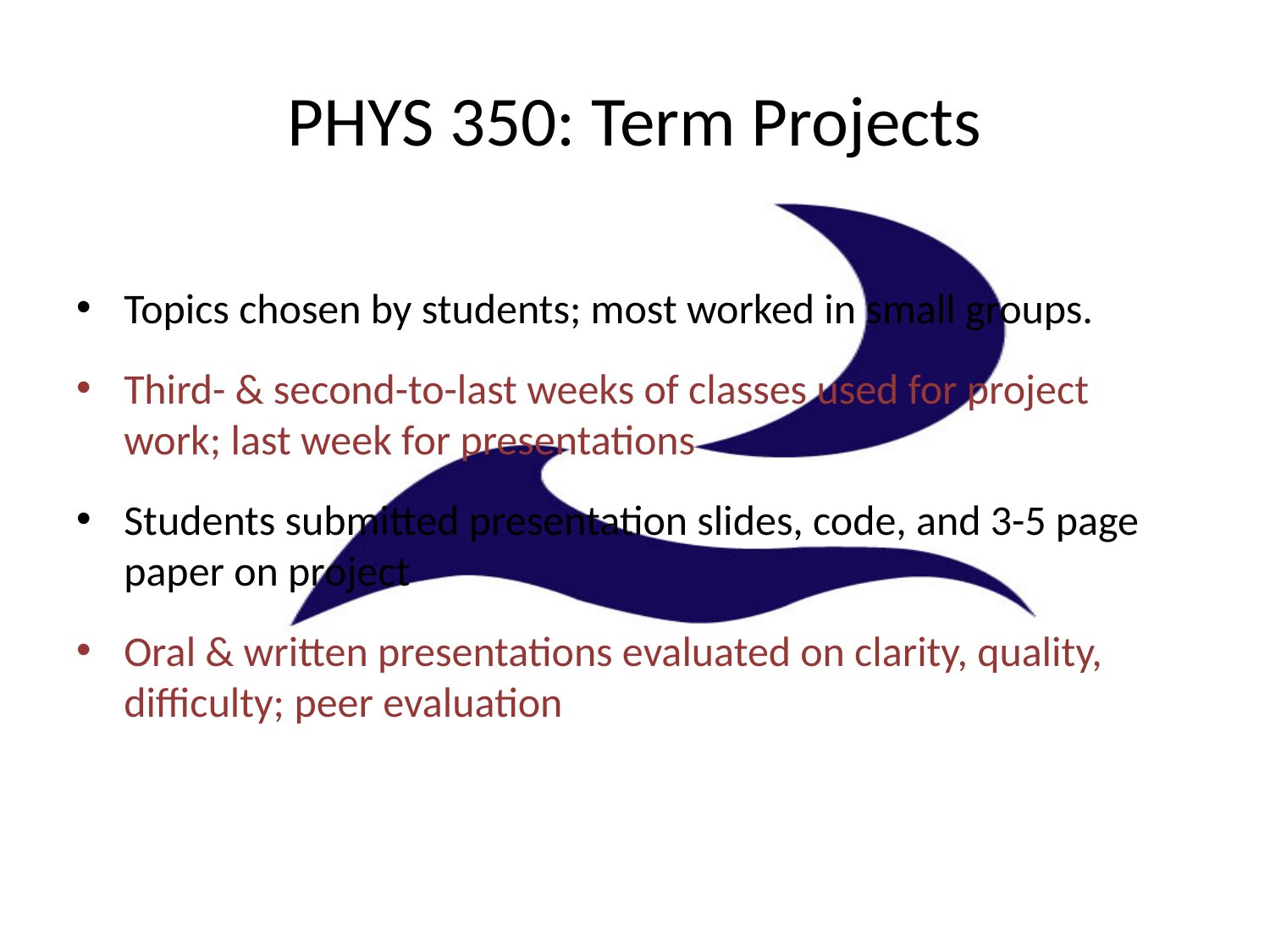

# PHYS 350: Term Projects
Topics chosen by students; most worked in small groups.
Third- & second-to-last weeks of classes used for project work; last week for presentations
Students submitted presentation slides, code, and 3-5 page paper on project
Oral & written presentations evaluated on clarity, quality, difficulty; peer evaluation